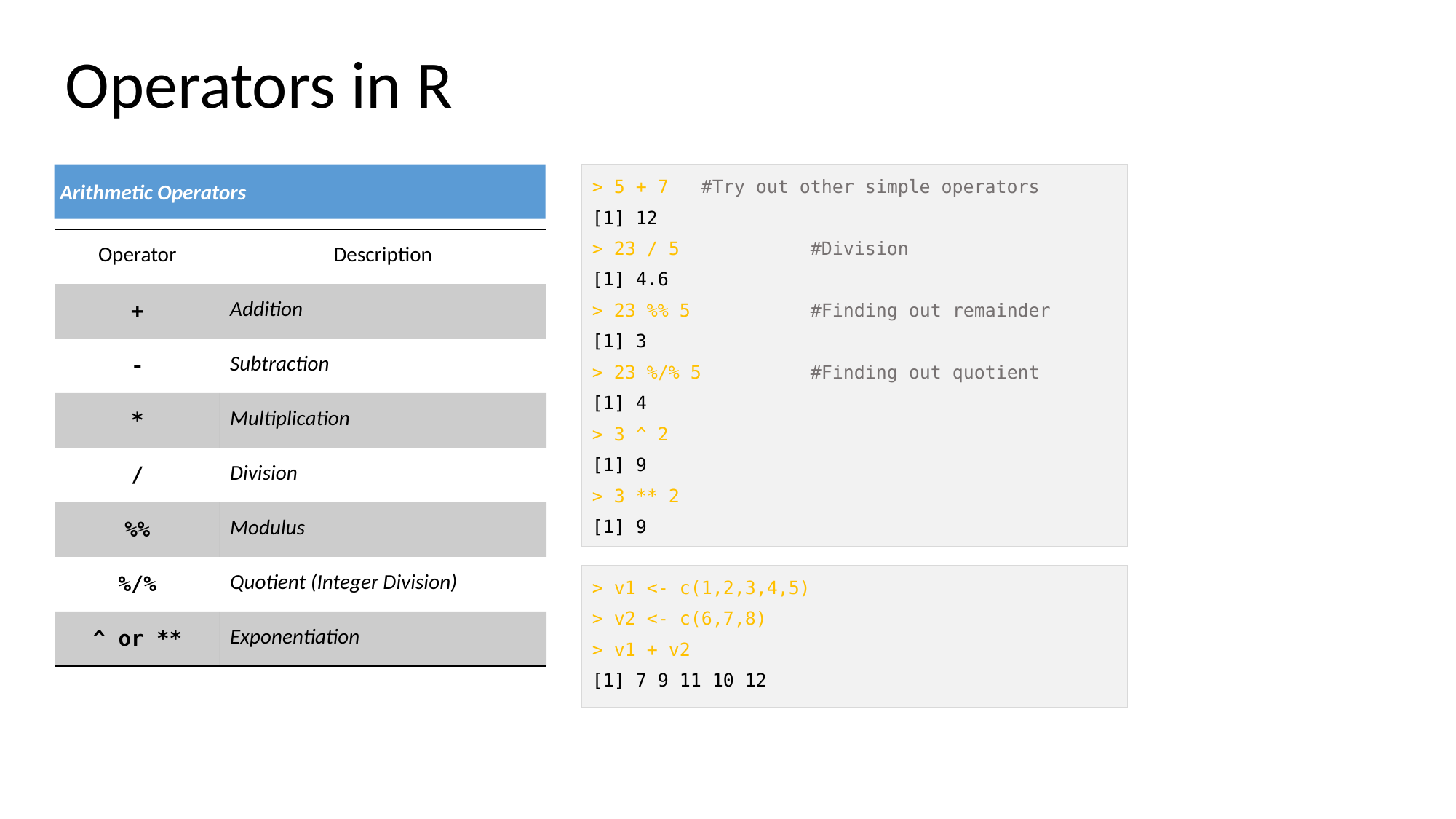

Operators in R
Arithmetic Operators
> 5 + 7	#Try out other simple operators
[1] 12
> 23 / 5		#Division
[1] 4.6
> 23 %% 5		#Finding out remainder
[1] 3
> 23 %/% 5	#Finding out quotient
[1] 4
> 3 ^ 2
[1] 9
> 3 ** 2
[1] 9
| Operator | Description |
| --- | --- |
| + | Addition |
| - | Subtraction |
| \* | Multiplication |
| / | Division |
| %% | Modulus |
| %/% | Quotient (Integer Division) |
| ^ or \*\* | Exponentiation |
> v1 <- c(1,2,3,4,5)
> v2 <- c(6,7,8)
> v1 + v2
[1] 7 9 11 10 12